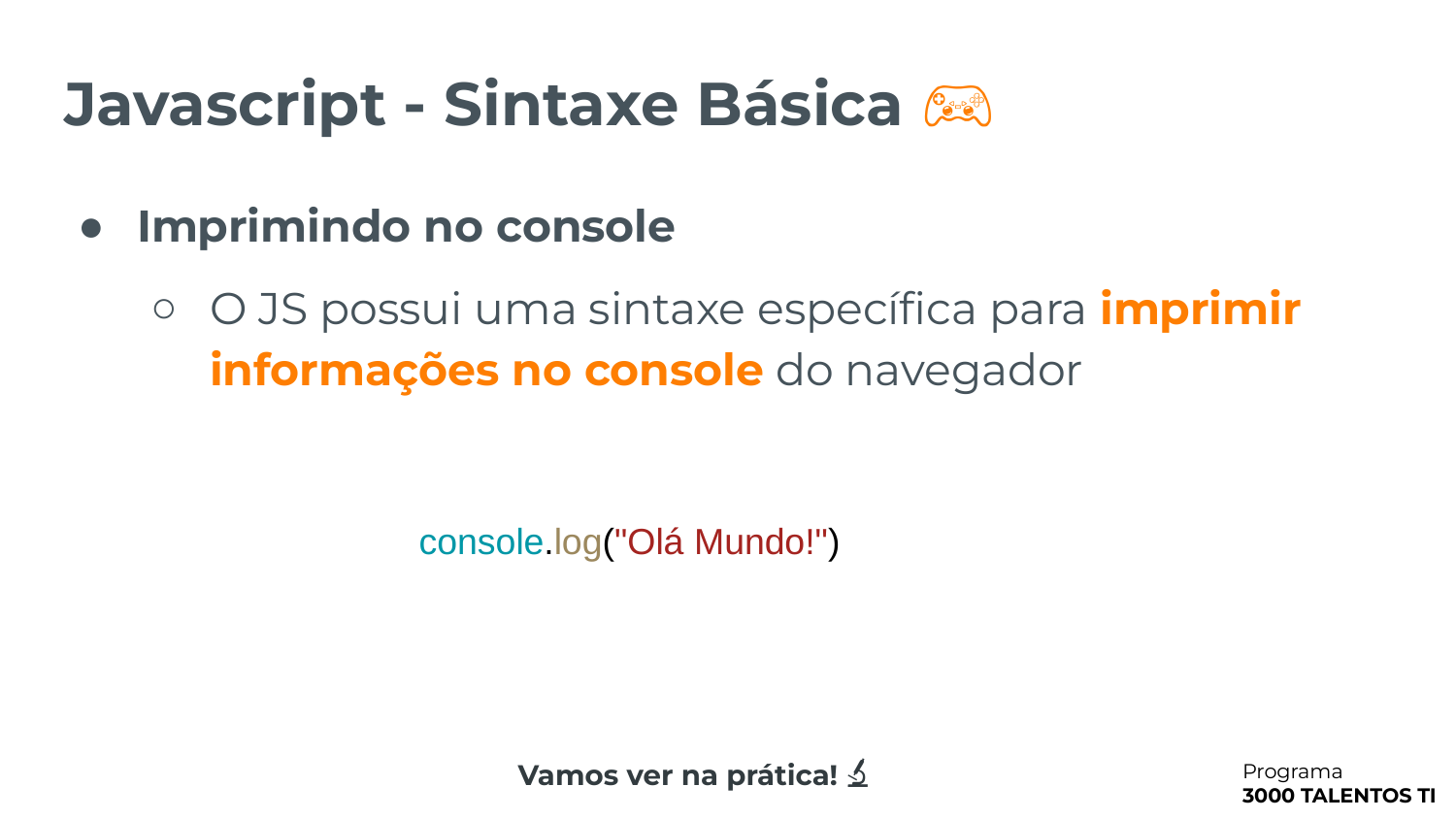

# Javascript - Sintaxe Básica 🎮
Imprimindo no console
O JS possui uma sintaxe específica para imprimir informações no console do navegador

console.log("Olá Mundo!")
Vamos ver na prática! 🔬